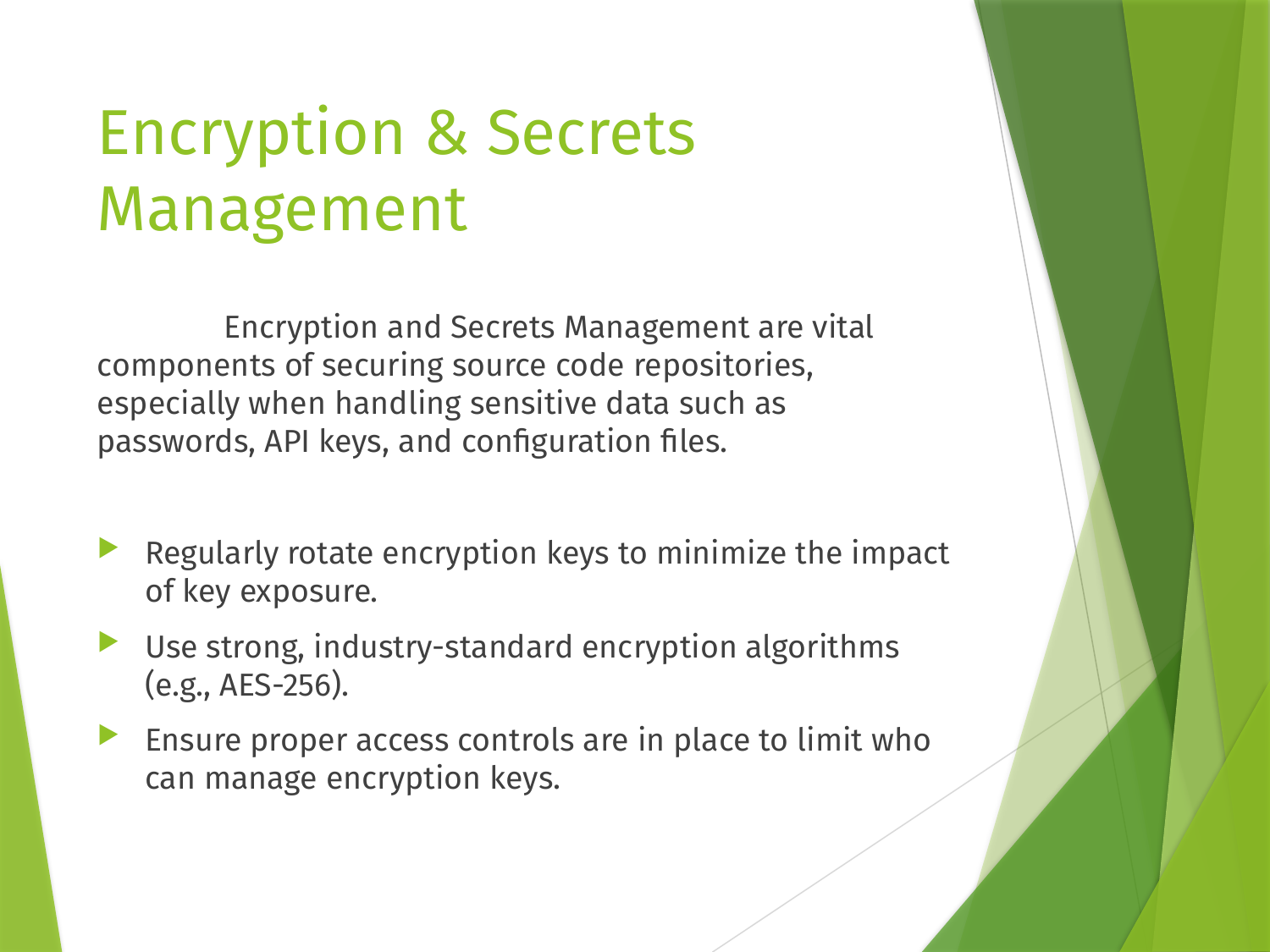

# Encryption & Secrets Management
	Encryption and Secrets Management are vital components of securing source code repositories, especially when handling sensitive data such as passwords, API keys, and configuration files.

Regularly rotate encryption keys to minimize the impact of key exposure.
Use strong, industry-standard encryption algorithms (e.g., AES-256).
Ensure proper access controls are in place to limit who can manage encryption keys.